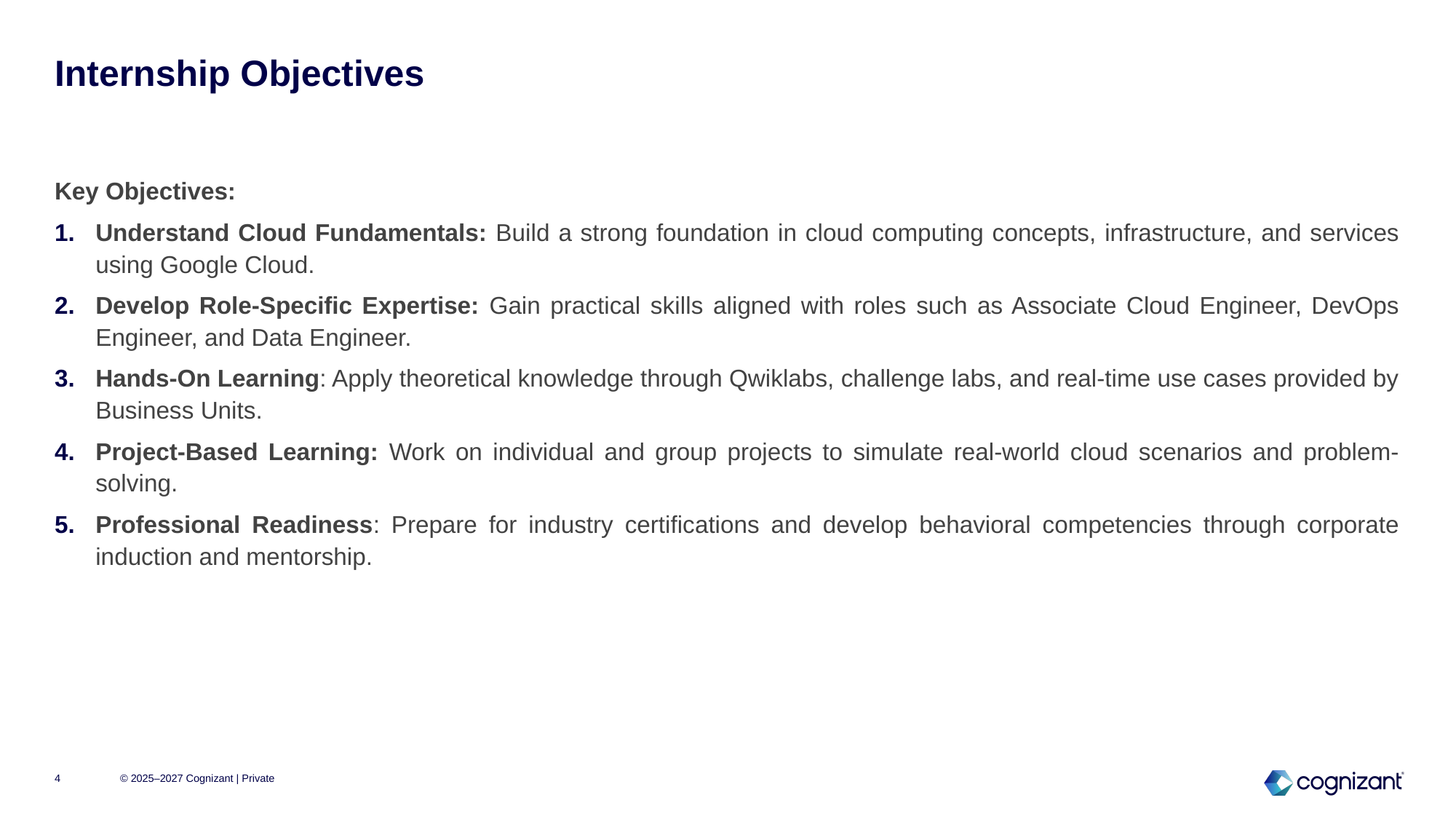

# Internship Objectives
Key Objectives:
Understand Cloud Fundamentals: Build a strong foundation in cloud computing concepts, infrastructure, and services using Google Cloud.
Develop Role-Specific Expertise: Gain practical skills aligned with roles such as Associate Cloud Engineer, DevOps Engineer, and Data Engineer.
Hands-On Learning: Apply theoretical knowledge through Qwiklabs, challenge labs, and real-time use cases provided by Business Units.
Project-Based Learning: Work on individual and group projects to simulate real-world cloud scenarios and problem-solving.
Professional Readiness: Prepare for industry certifications and develop behavioral competencies through corporate induction and mentorship.
4
© 2025–2027 Cognizant | Private